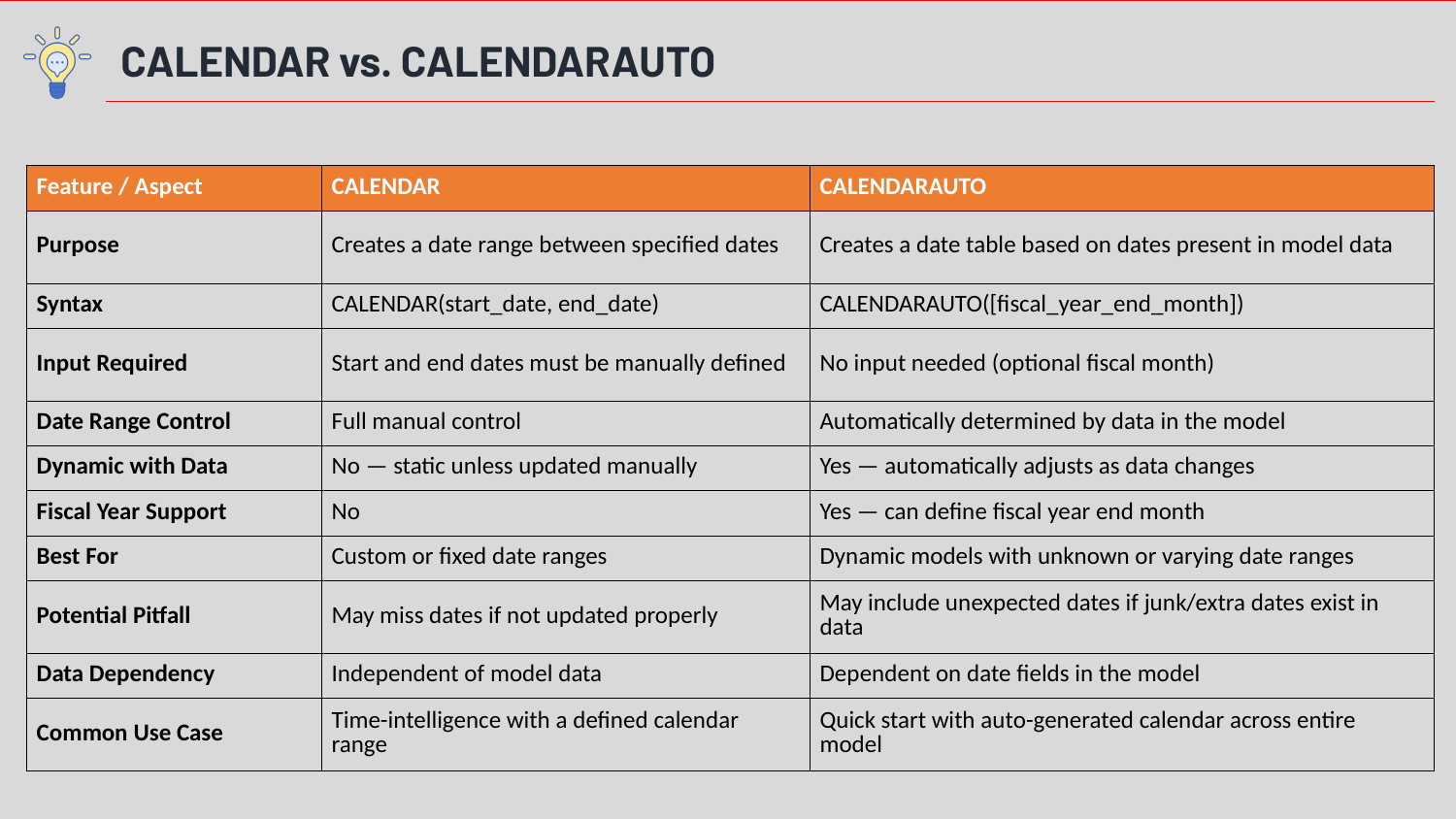

CALENDAR vs. CALENDARAUTO
| Feature / Aspect | CALENDAR | CALENDARAUTO |
| --- | --- | --- |
| Purpose | Creates a date range between specified dates | Creates a date table based on dates present in model data |
| Syntax | CALENDAR(start\_date, end\_date) | CALENDARAUTO([fiscal\_year\_end\_month]) |
| Input Required | Start and end dates must be manually defined | No input needed (optional fiscal month) |
| Date Range Control | Full manual control | Automatically determined by data in the model |
| Dynamic with Data | No — static unless updated manually | Yes — automatically adjusts as data changes |
| Fiscal Year Support | No | Yes — can define fiscal year end month |
| Best For | Custom or fixed date ranges | Dynamic models with unknown or varying date ranges |
| Potential Pitfall | May miss dates if not updated properly | May include unexpected dates if junk/extra dates exist in data |
| Data Dependency | Independent of model data | Dependent on date fields in the model |
| Common Use Case | Time-intelligence with a defined calendar range | Quick start with auto-generated calendar across entire model |